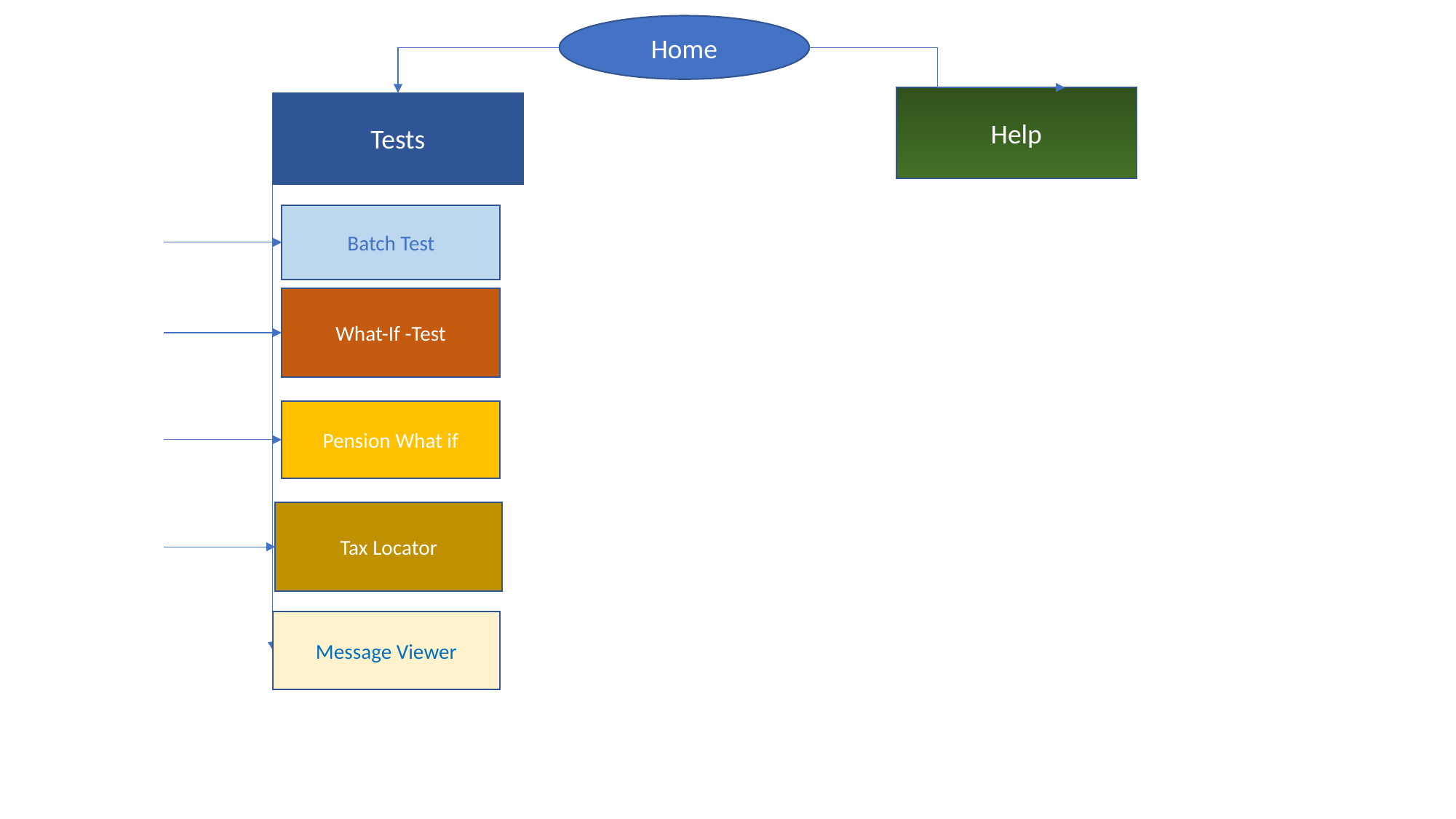

Home
Help
Tests
Batch Test
What-If -Test
Pension What if
Tax Locator
Message Viewer